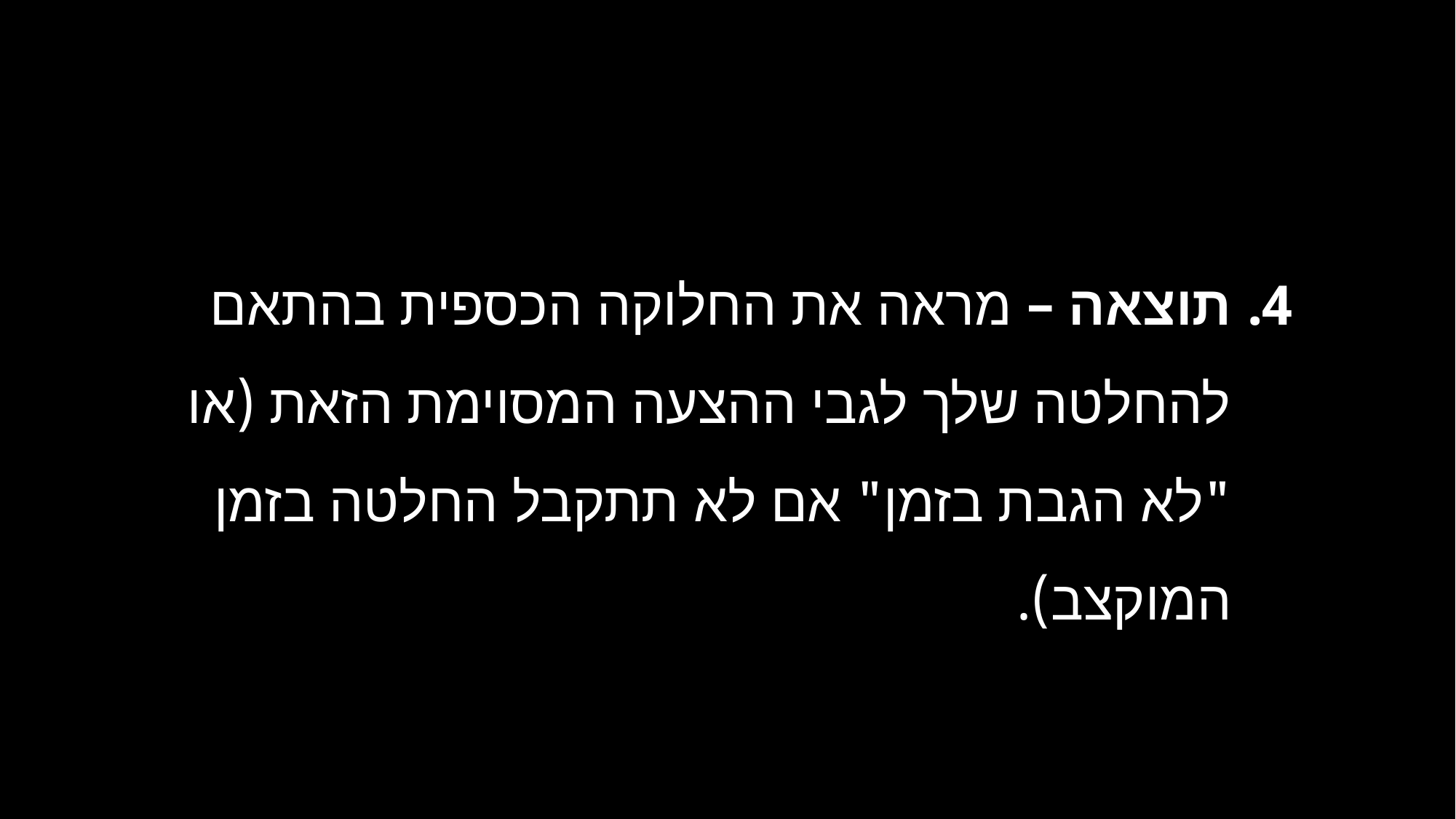

תוצאה – מראה את החלוקה הכספית בהתאם להחלטה שלך לגבי ההצעה המסוימת הזאת (או "לא הגבת בזמן" אם לא תתקבל החלטה בזמן המוקצב).